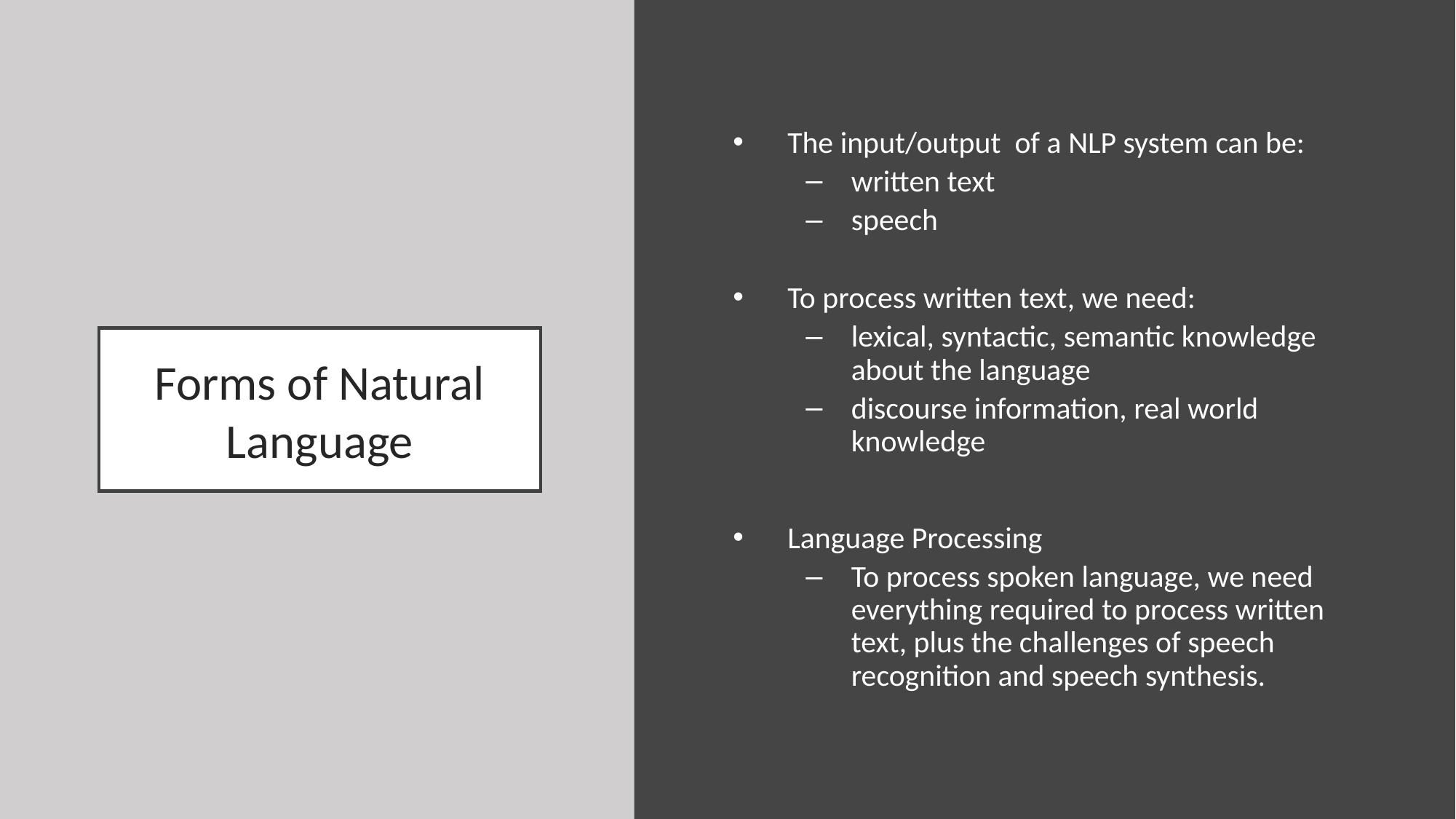

The input/output  of a NLP system can be:
written text
speech

To process written text, we need:
lexical, syntactic, semantic knowledge about the language
discourse information, real world knowledge

Language Processing
To process spoken language, we need everything required to process written text, plus the challenges of speech recognition and speech synthesis.
# Forms of Natural Language